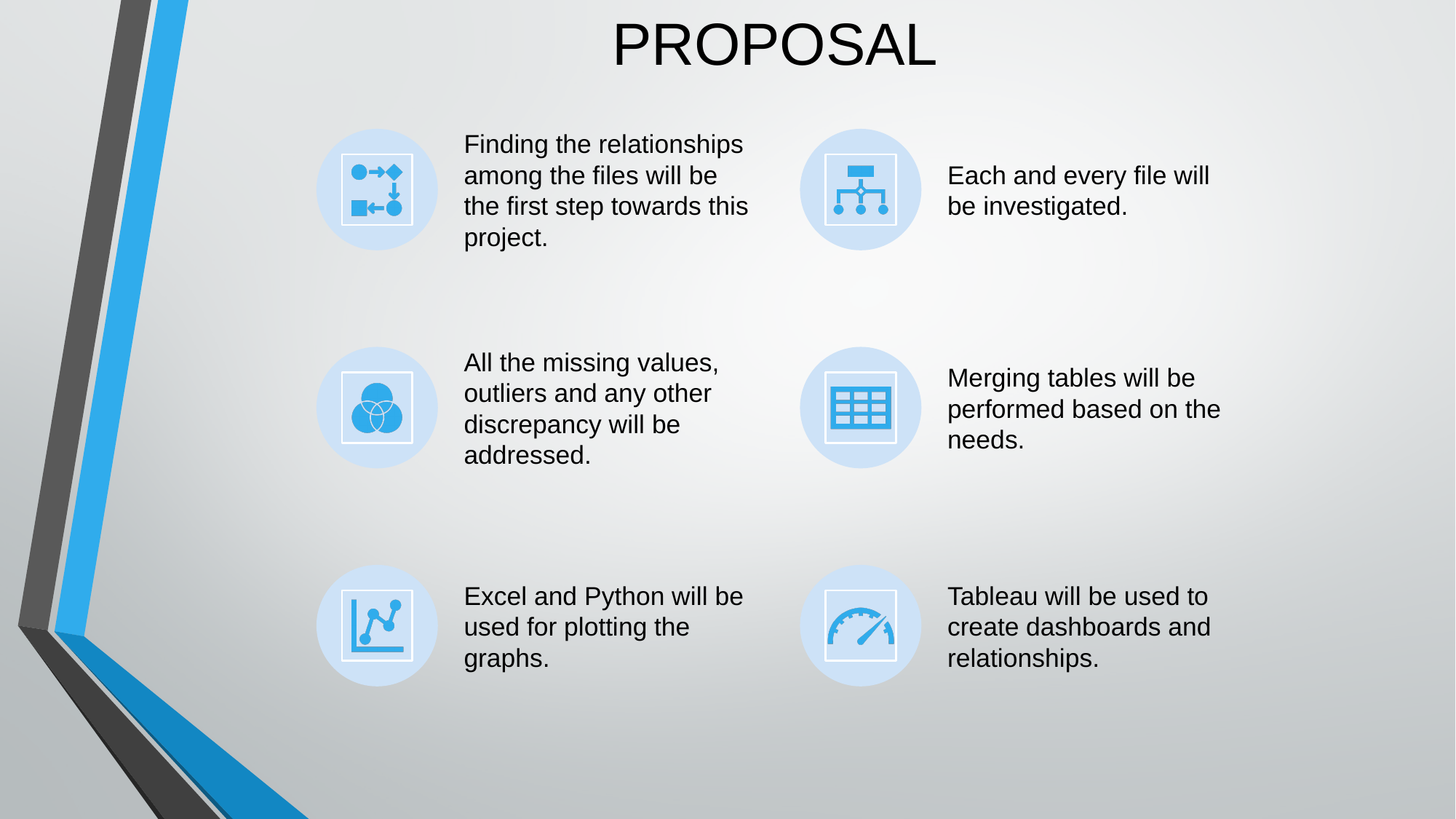

# PROPOSAL
Finding the relationships among the files will be the first step towards this project.
Each and every file will be investigated.
All the missing values, outliers and any other discrepancy will be addressed.
Merging tables will be performed based on the needs.
Excel and Python will be used for plotting the graphs.
Tableau will be used to create dashboards and relationships.